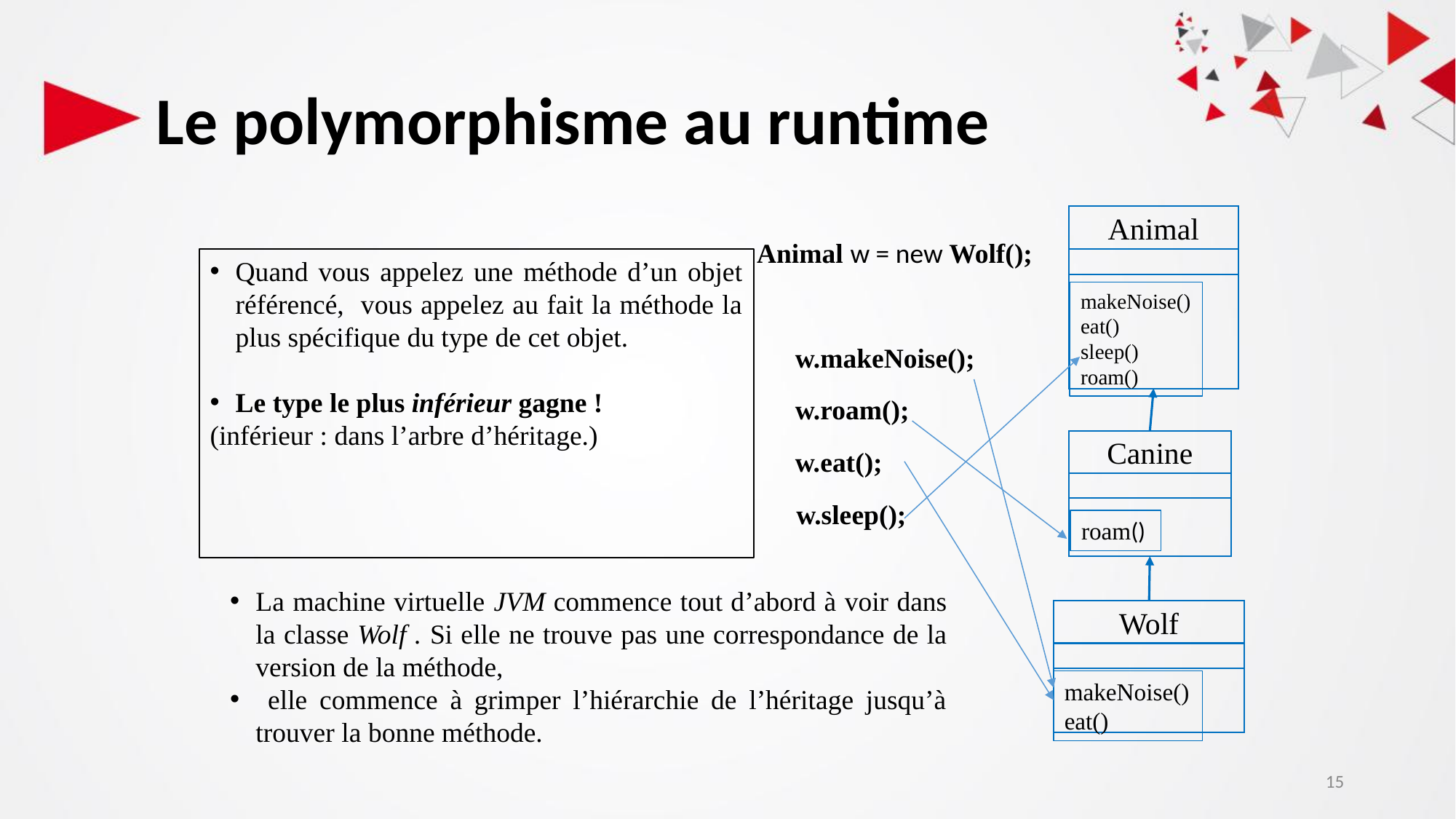

# Le polymorphisme au runtime
Animal

makeNoise()
eat()
sleep()
roam()
Canine

roam()
Wolf

makeNoise()
eat()
Animal w = new Wolf();
Quand vous appelez une méthode d’un objet référencé,  vous appelez au fait la méthode la plus spécifique du type de cet objet.

Le type le plus inférieur gagne !
(inférieur : dans l’arbre d’héritage.)

w.makeNoise();
w.roam();
w.eat();
w.sleep();
La machine virtuelle JVM commence tout d’abord à voir dans la classe Wolf . Si elle ne trouve pas une correspondance de la version de la méthode,
 elle commence à grimper l’hiérarchie de l’héritage jusqu’à trouver la bonne méthode.
15